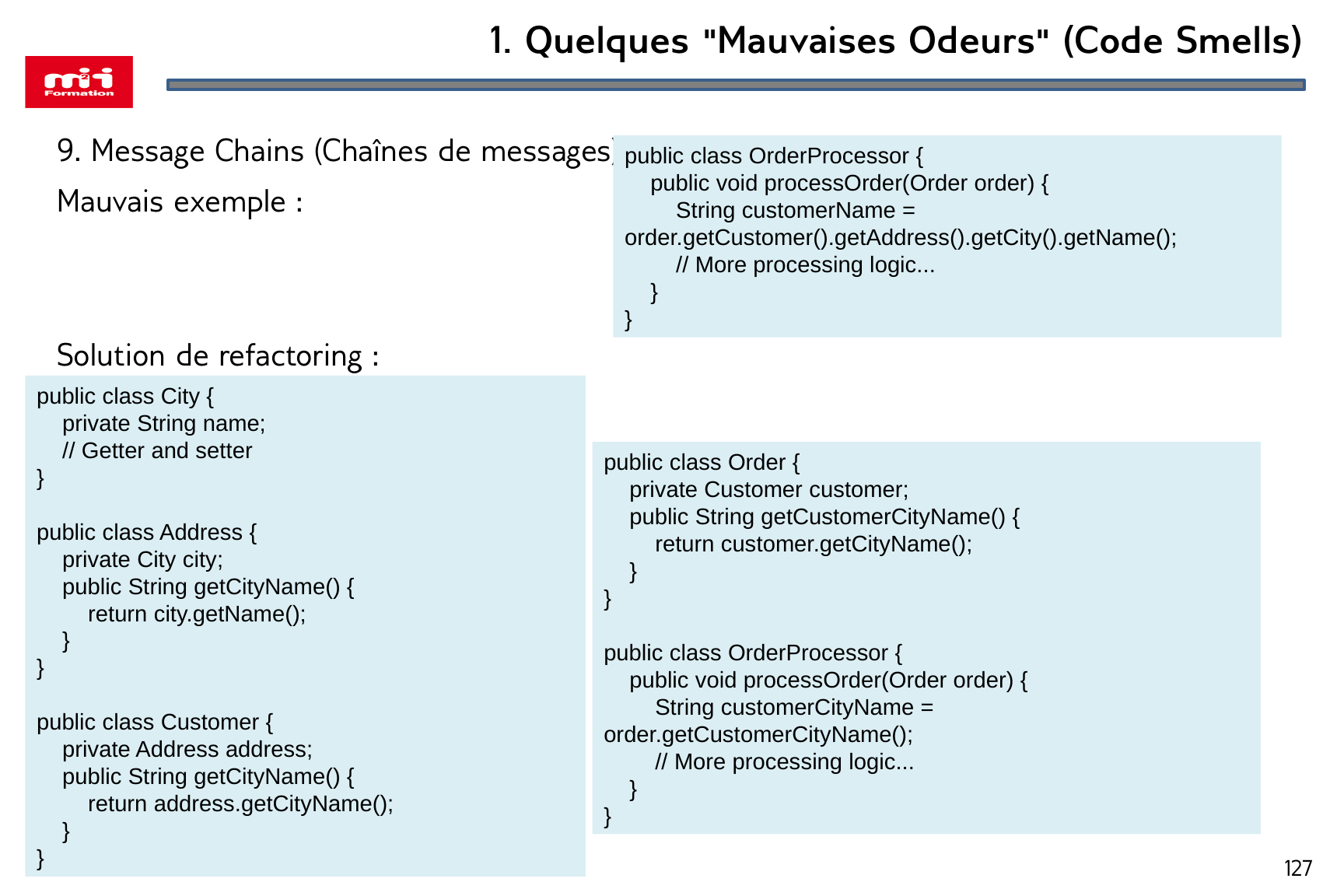

1. Quelques "Mauvaises Odeurs" (Code Smells)
9. Message Chains (Chaînes de messages)
Mauvais exemple :

Solution de refactoring :
public class OrderProcessor {
    public void processOrder(Order order) {
        String customerName = order.getCustomer().getAddress().getCity().getName();
        // More processing logic...
    }
}
public class City {
    private String name;
    // Getter and setter
}

public class Address {
    private City city;
    public String getCityName() {
        return city.getName();
    }
}

public class Customer {
    private Address address;
    public String getCityName() {
        return address.getCityName();
    }
}
public class Order {
    private Customer customer;
    public String getCustomerCityName() {
        return customer.getCityName();
    }
}

public class OrderProcessor {
    public void processOrder(Order order) {
        String customerCityName = order.getCustomerCityName();
        // More processing logic...
    }
}
127